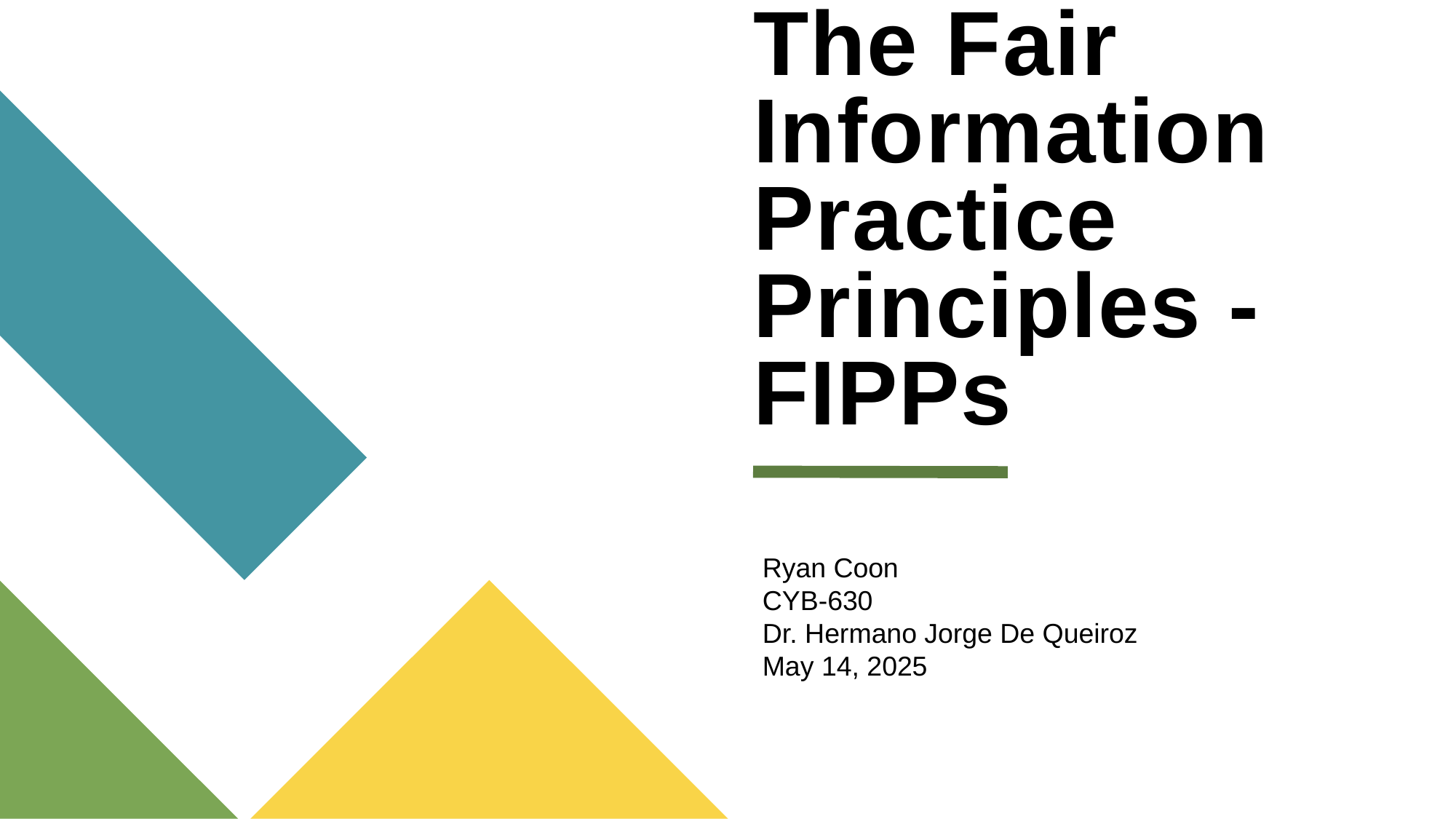

# The Fair Information Practice Principles - FIPPs
Ryan Coon
CYB-630
Dr. Hermano Jorge De Queiroz
May 14, 2025